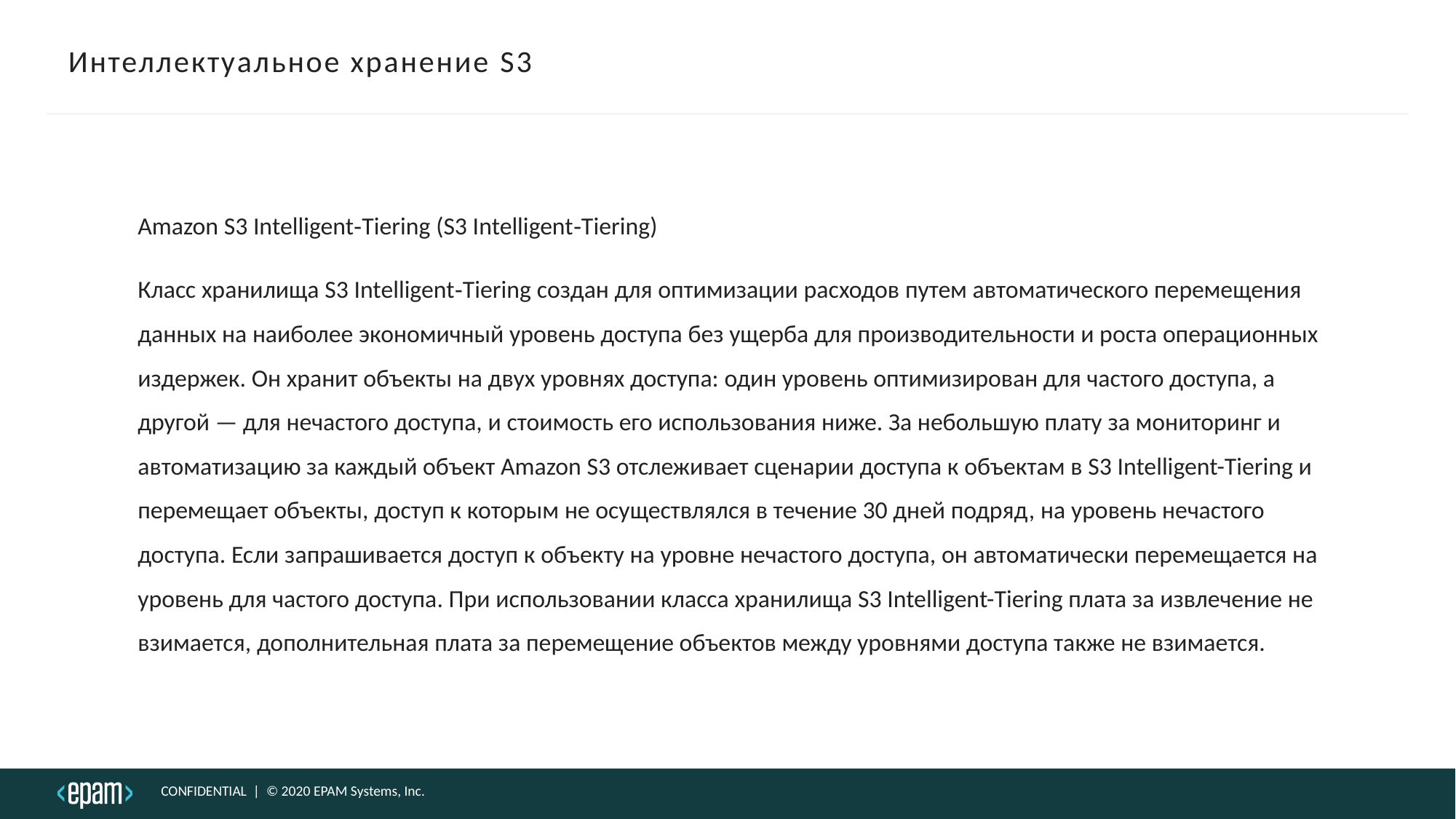

# Интеллектуальное хранение S3
Amazon S3 Intelligent‑Tiering (S3 Intelligent‑Tiering)
Класс хранилища S3 Intelligent‑Tiering создан для оптимизации расходов путем автоматического перемещения данных на наиболее экономичный уровень доступа без ущерба для производительности и роста операционных издержек. Он хранит объекты на двух уровнях доступа: один уровень оптимизирован для частого доступа, а другой — для нечастого доступа, и стоимость его использования ниже. За небольшую плату за мониторинг и автоматизацию за каждый объект Amazon S3 отслеживает сценарии доступа к объектам в S3 Intelligent-Tiering и перемещает объекты, доступ к которым не осуществлялся в течение 30 дней подряд, на уровень нечастого доступа. Если запрашивается доступ к объекту на уровне нечастого доступа, он автоматически перемещается на уровень для частого доступа. При использовании класса хранилища S3 Intelligent-Tiering плата за извлечение не взимается, дополнительная плата за перемещение объектов между уровнями доступа также не взимается.